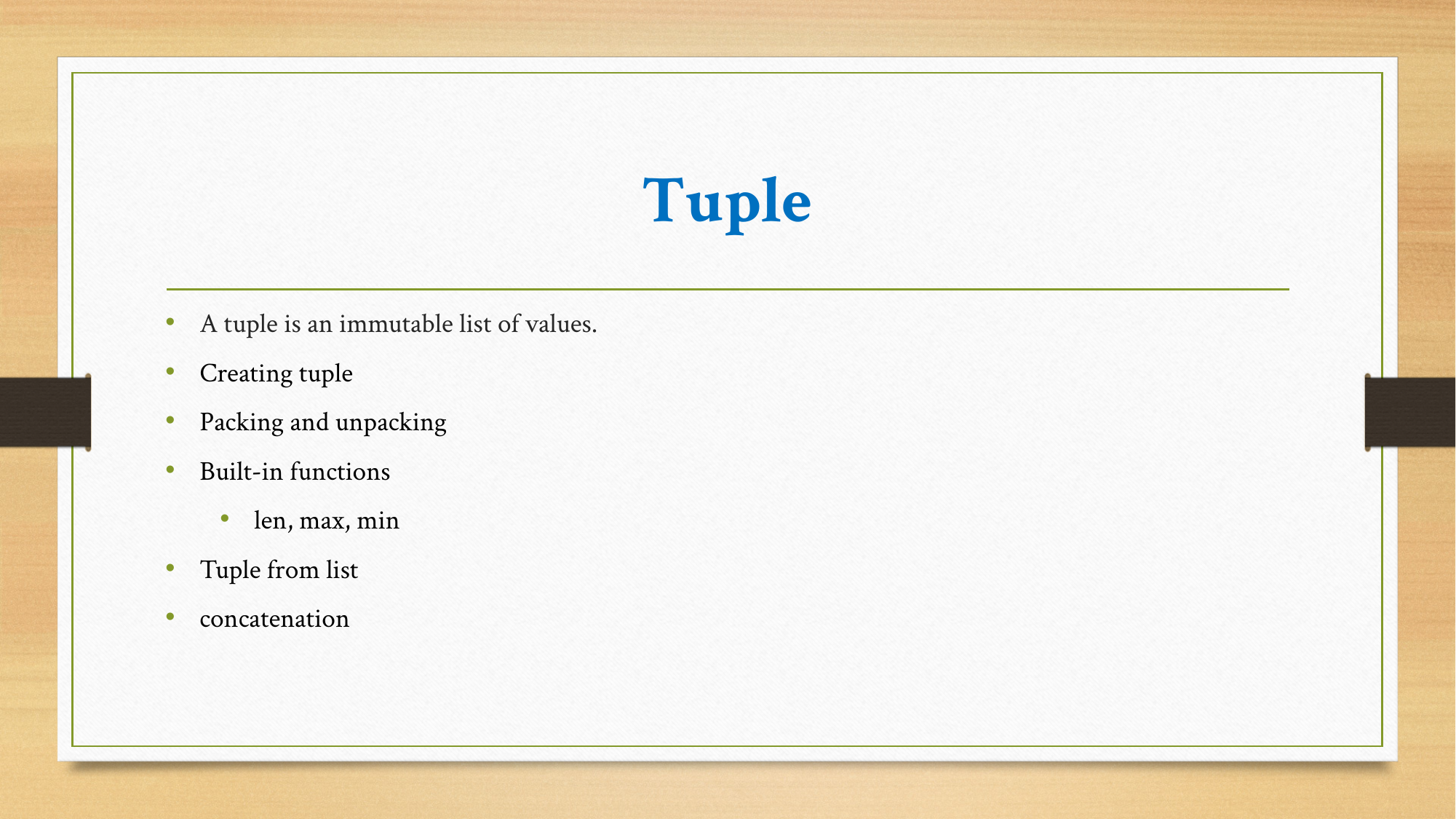

# Tuple
A tuple is an immutable list of values.
Creating tuple
Packing and unpacking
Built-in functions
len, max, min
Tuple from list
concatenation